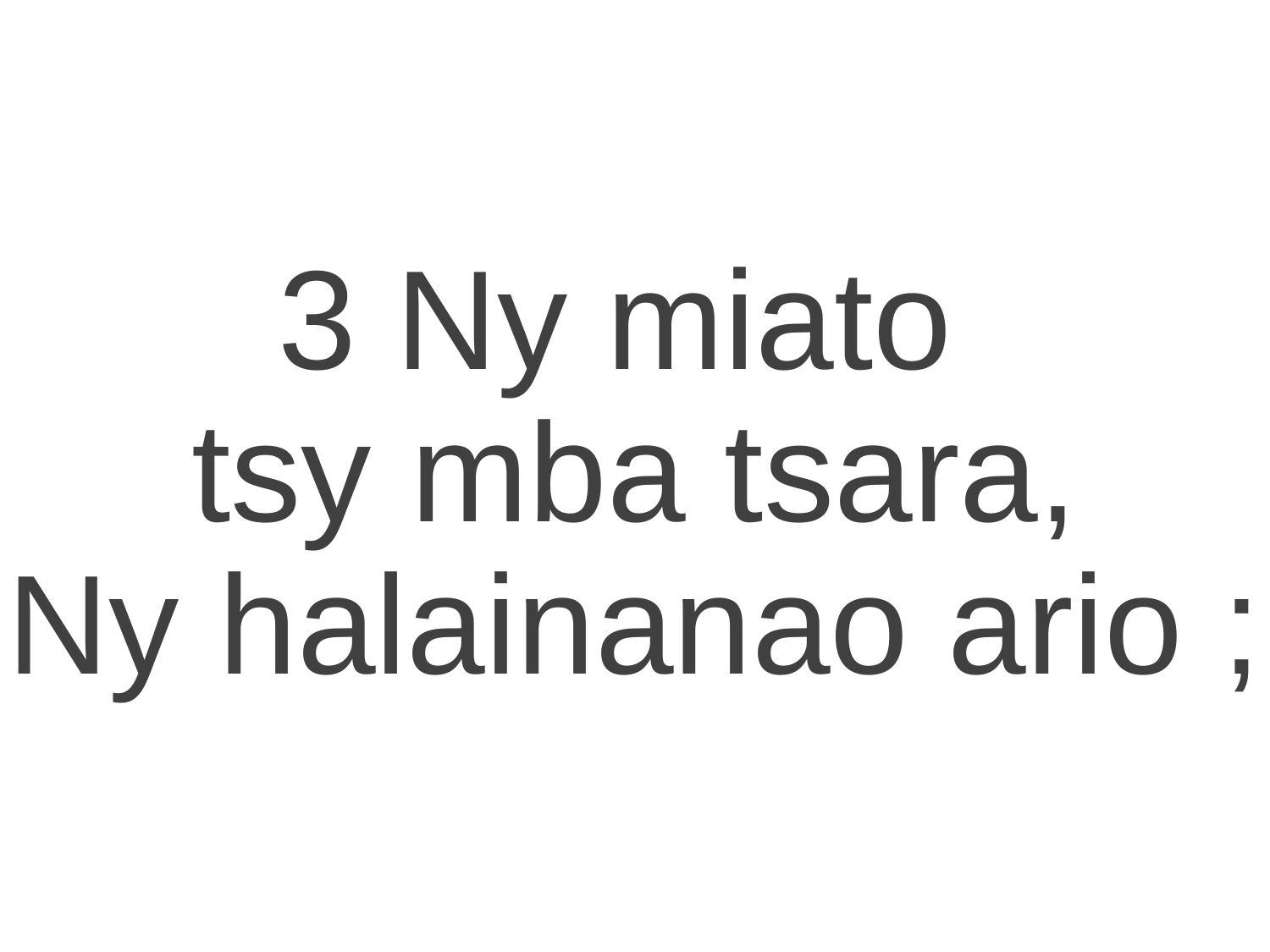

3 Ny miato
tsy mba tsara,
Ny halainanao ario ;